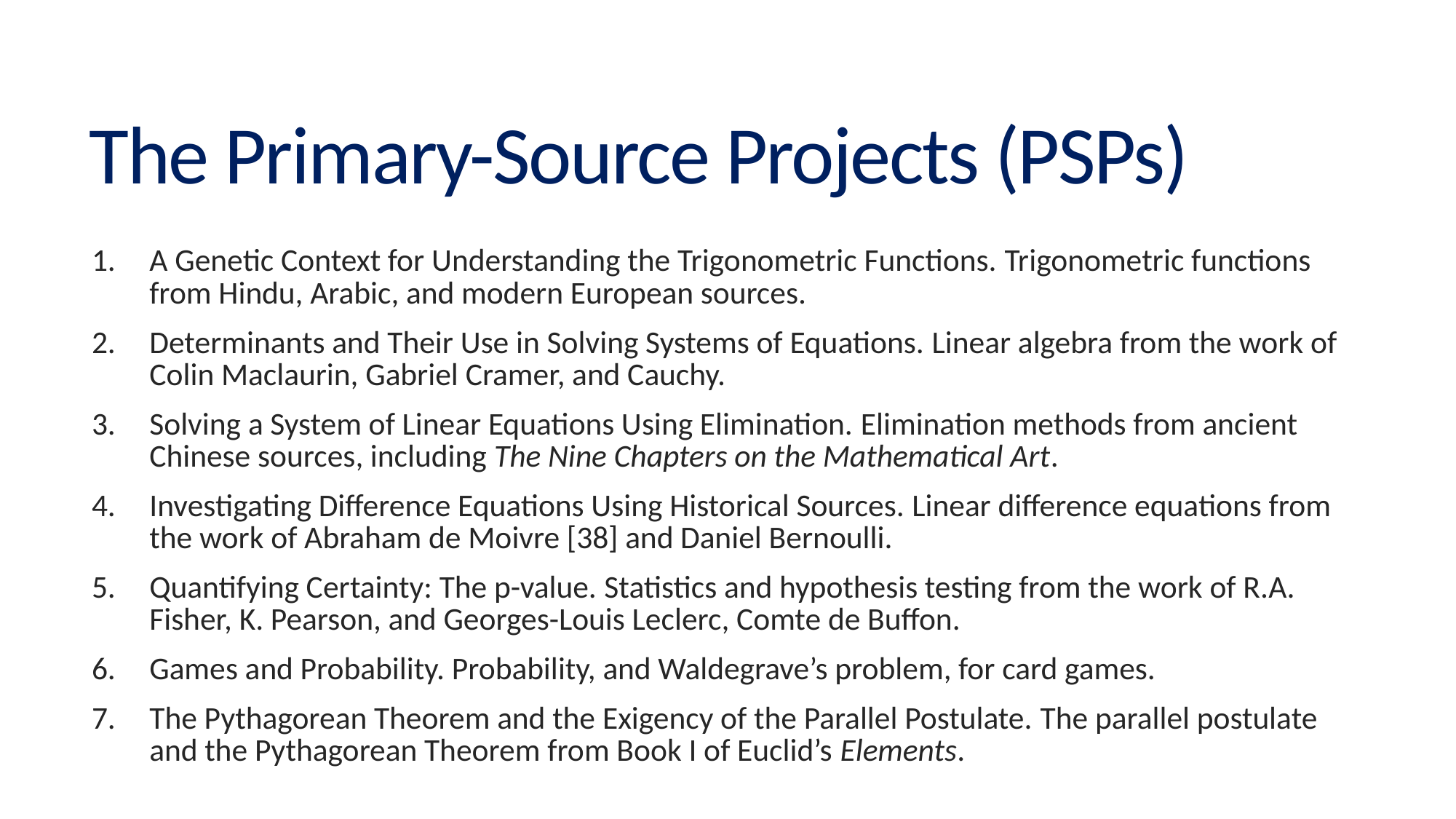

# The Primary-Source Projects (PSPs)
A Genetic Context for Understanding the Trigonometric Functions. Trigonometric functions from Hindu, Arabic, and modern European sources.
Determinants and Their Use in Solving Systems of Equations. Linear algebra from the work of Colin Maclaurin, Gabriel Cramer, and Cauchy.
Solving a System of Linear Equations Using Elimination. Elimination methods from ancient Chinese sources, including The Nine Chapters on the Mathematical Art.
Investigating Difference Equations Using Historical Sources. Linear difference equations from the work of Abraham de Moivre [38] and Daniel Bernoulli.
Quantifying Certainty: The p-value. Statistics and hypothesis testing from the work of R.A. Fisher, K. Pearson, and Georges-Louis Leclerc, Comte de Buffon.
Games and Probability. Probability, and Waldegrave’s problem, for card games.
The Pythagorean Theorem and the Exigency of the Parallel Postulate. The parallel postulate and the Pythagorean Theorem from Book I of Euclid’s Elements.